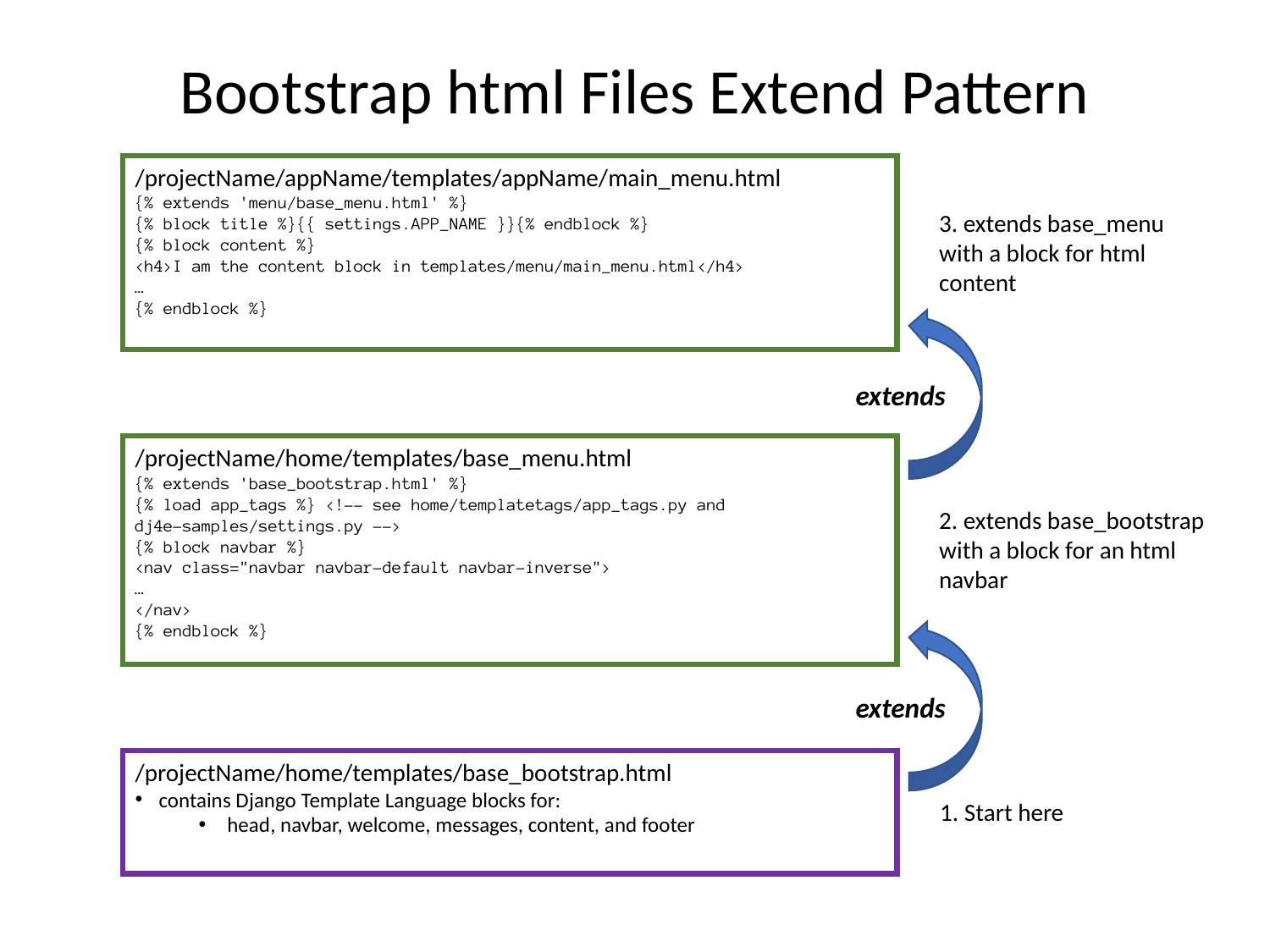

# Bootstrap html Files Extend Pattern
/projectName/appName/templates/appName/main_menu.html
{% extends 'menu/base_menu.html' %}
{% block title %}{{ settings.APP_NAME }}{% endblock %}
{% block content %}
<h4>I am the content block in templates/menu/main_menu.html</h4>
…
{% endblock %}
3. extends base_menu with a block for html content

extends
/projectName/home/templates/base_menu.html
{% extends 'base_bootstrap.html' %}
{% load app_tags %} <!-- see home/templatetags/app_tags.py and dj4e-samples/settings.py -->
{% block navbar %}
<nav class="navbar navbar-default navbar-inverse">
…
</nav>
{% endblock %}
2. extends base_bootstrap with a block for an html navbar

extends
/projectName/home/templates/base_bootstrap.html
contains Django Template Language blocks for:
 head, navbar, welcome, messages, content, and footer
1. Start here